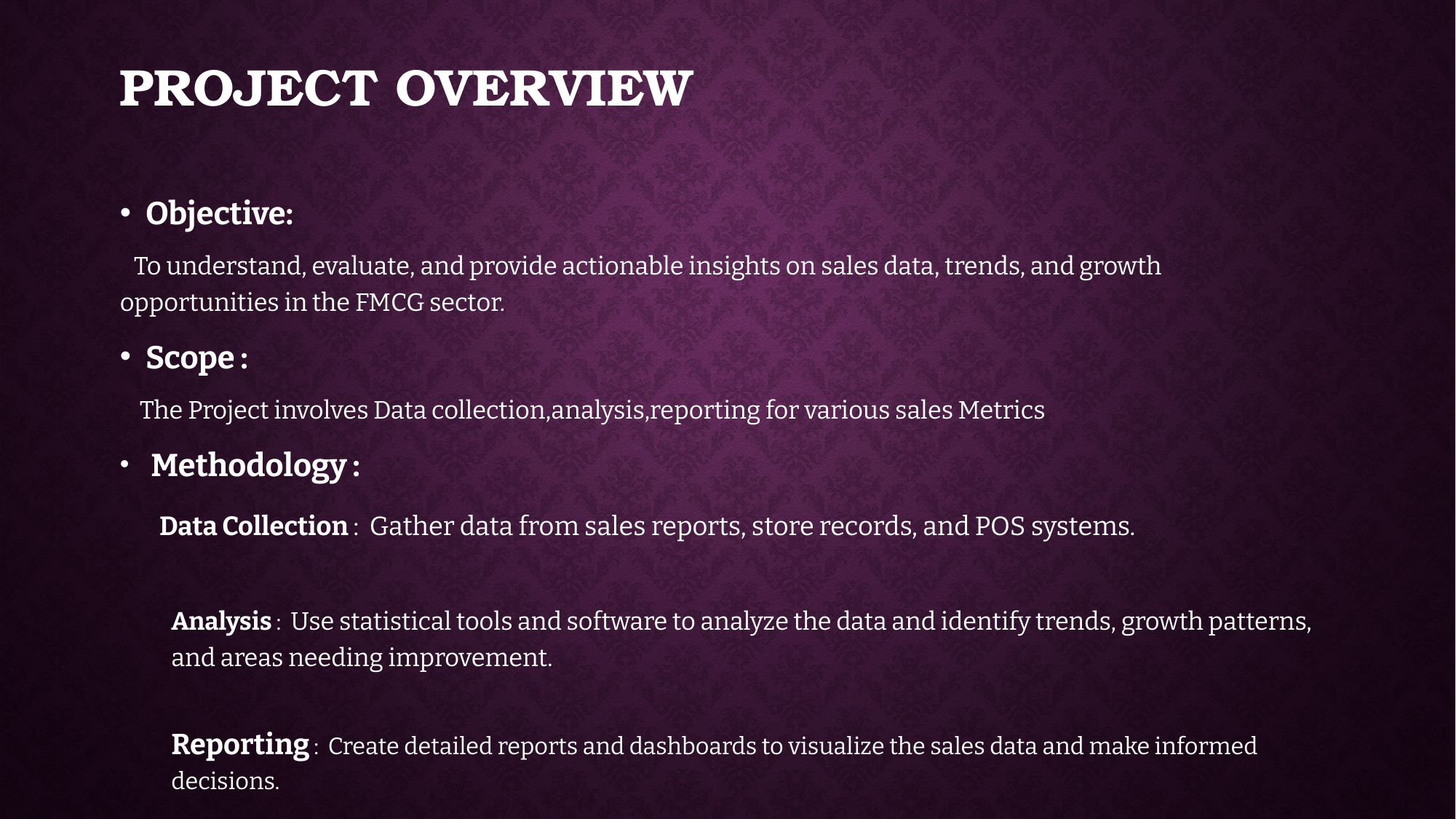

# Project overview
Objective:
   To understand, evaluate, and provide actionable insights on sales data, trends, and growth     opportunities in the FMCG sector.
Scope :
    The Project involves Data collection,analysis,reporting for various sales Metrics
 Methodology :
       Data Collection :  Gather data from sales reports, store records, and POS systems.

Analysis :  Use statistical tools and software to analyze the data and identify trends, growth patterns, and areas needing improvement.

Reporting :  Create detailed reports and dashboards to visualize the sales data and make informed decisions.